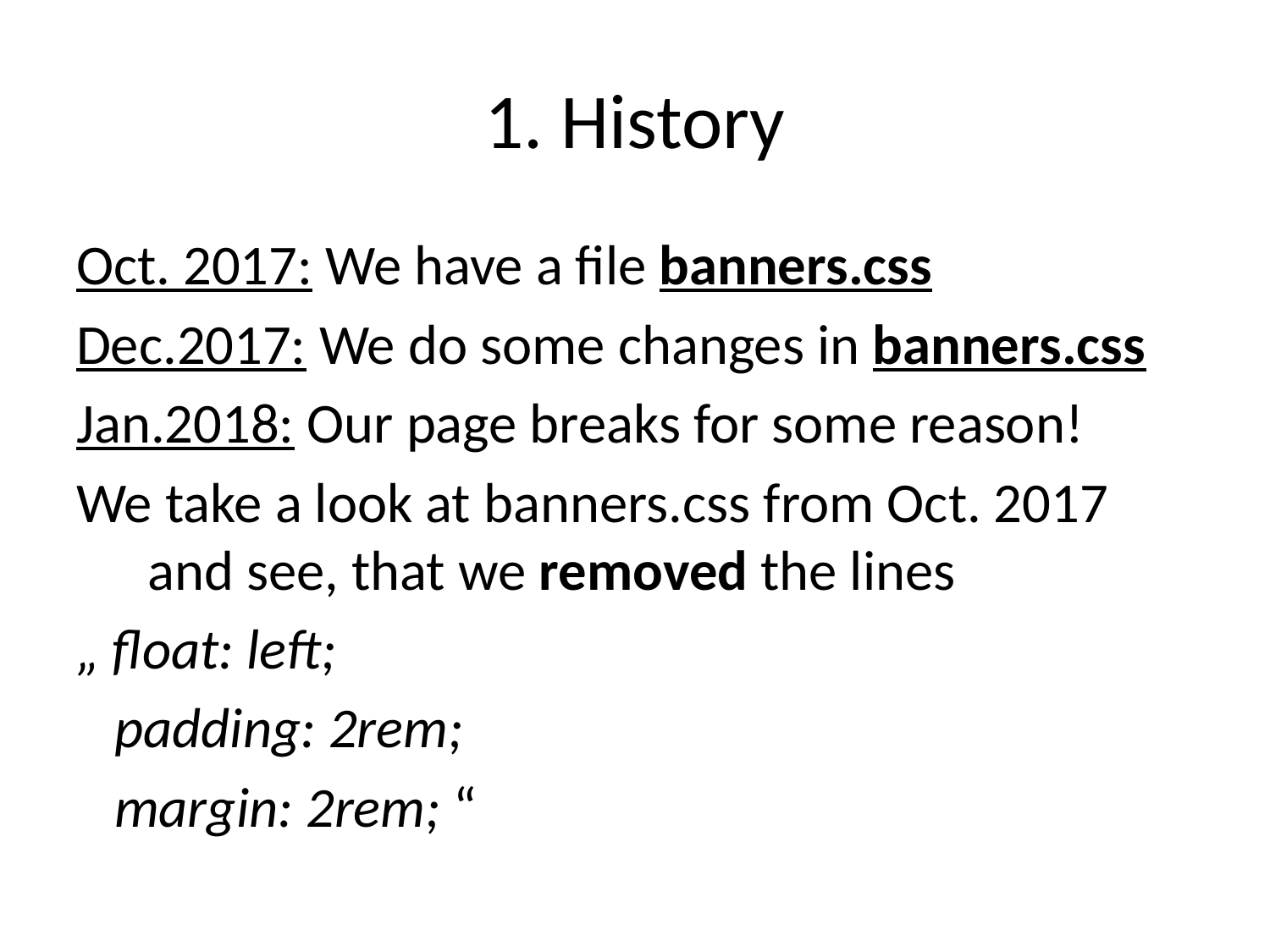

# 1. History
Oct. 2017: We have a file banners.css
Dec.2017: We do some changes in banners.css
Jan.2018: Our page breaks for some reason!
We take a look at banners.css from Oct. 2017 and see, that we removed the lines
„ float: left;
   padding: 2rem;
   margin: 2rem; “